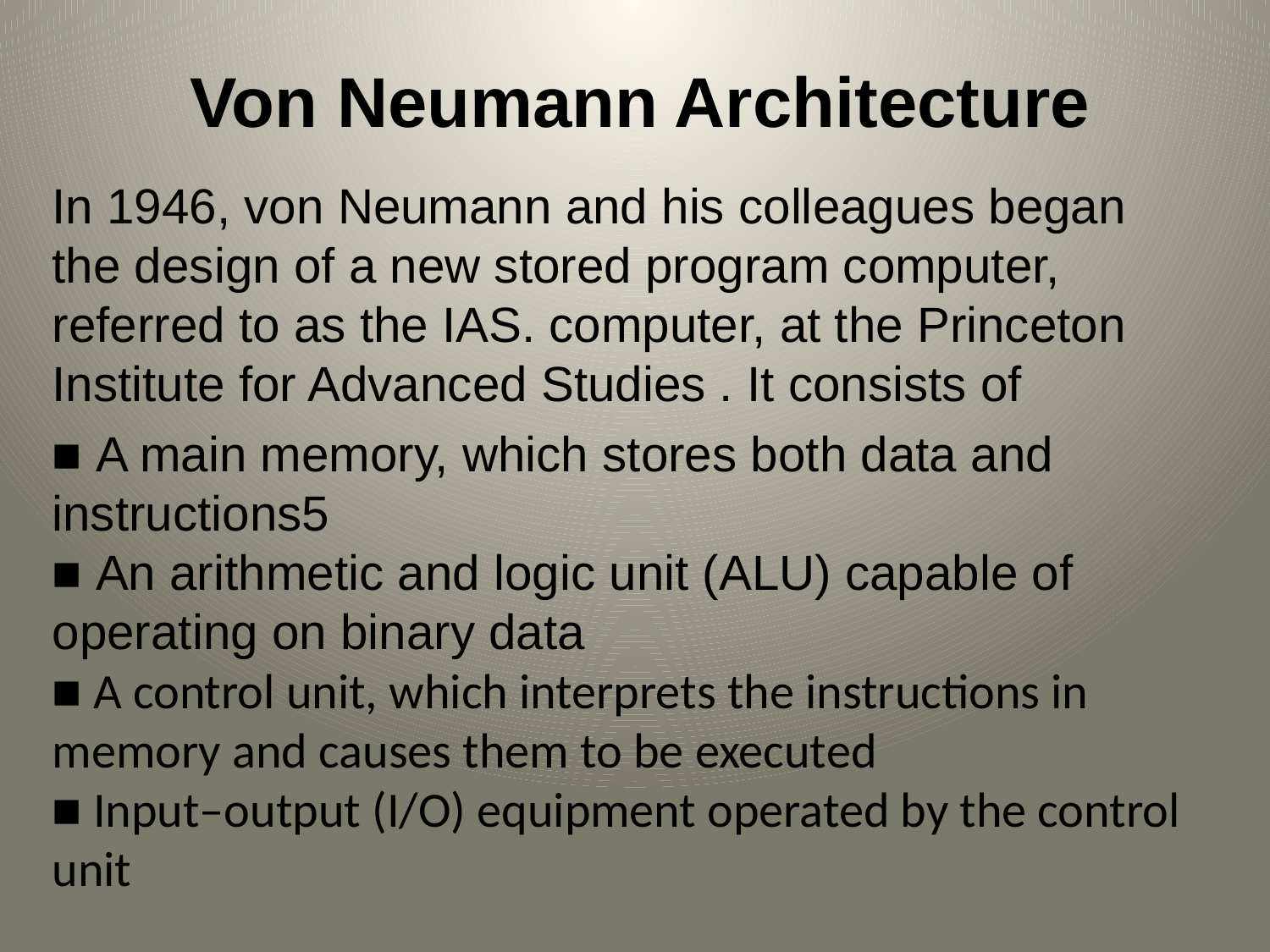

Von Neumann Architecture
In 1946, von Neumann and his colleagues began the design of a new stored program computer, referred to as the IAS. computer, at the Princeton Institute for Advanced Studies . It consists of

■ A main memory, which stores both data and instructions5
■ An arithmetic and logic unit (ALU) capable of operating on binary data
■ A control unit, which interprets the instructions in memory and causes them to be executed
■ Input–output (I/O) equipment operated by the control unit